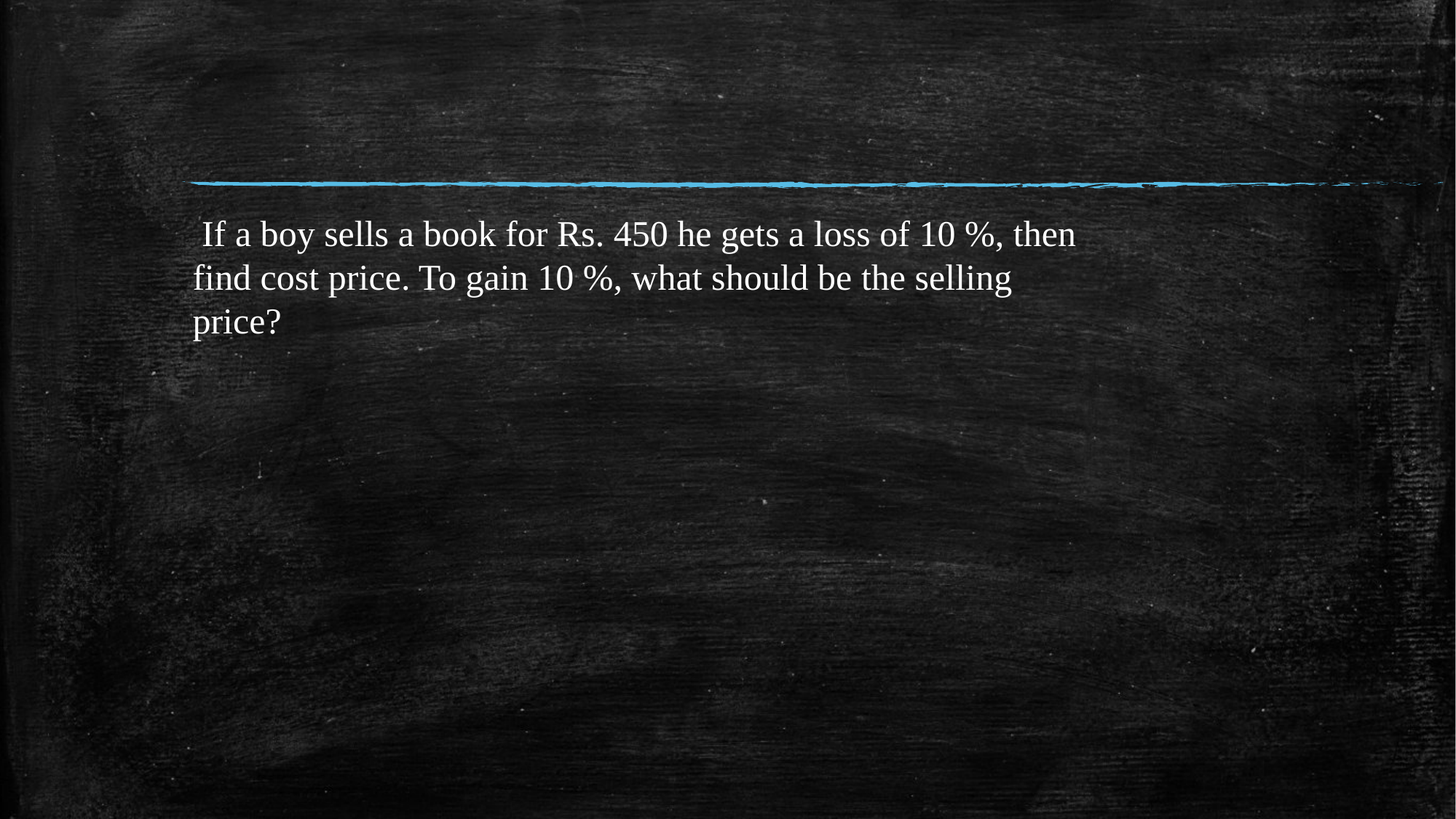

#
 If a boy sells a book for Rs. 450 he gets a loss of 10 %, then find cost price. To gain 10 %, what should be the selling price?